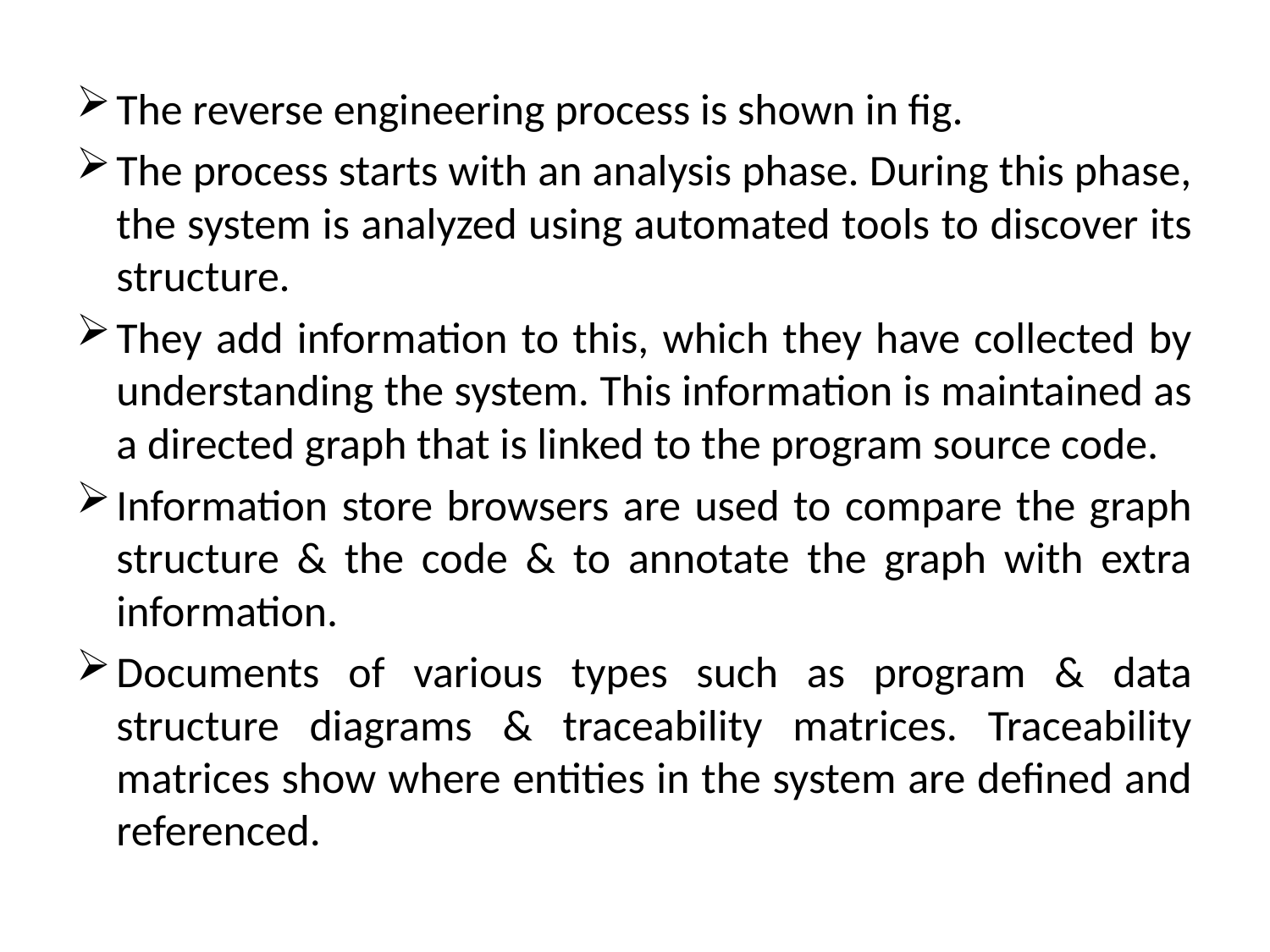

The reverse engineering process is shown in fig.
The process starts with an analysis phase. During this phase, the system is analyzed using automated tools to discover its structure.
They add information to this, which they have collected by understanding the system. This information is maintained as a directed graph that is linked to the program source code.
Information store browsers are used to compare the graph structure & the code & to annotate the graph with extra information.
Documents of various types such as program & data structure diagrams & traceability matrices. Traceability matrices show where entities in the system are defined and referenced.